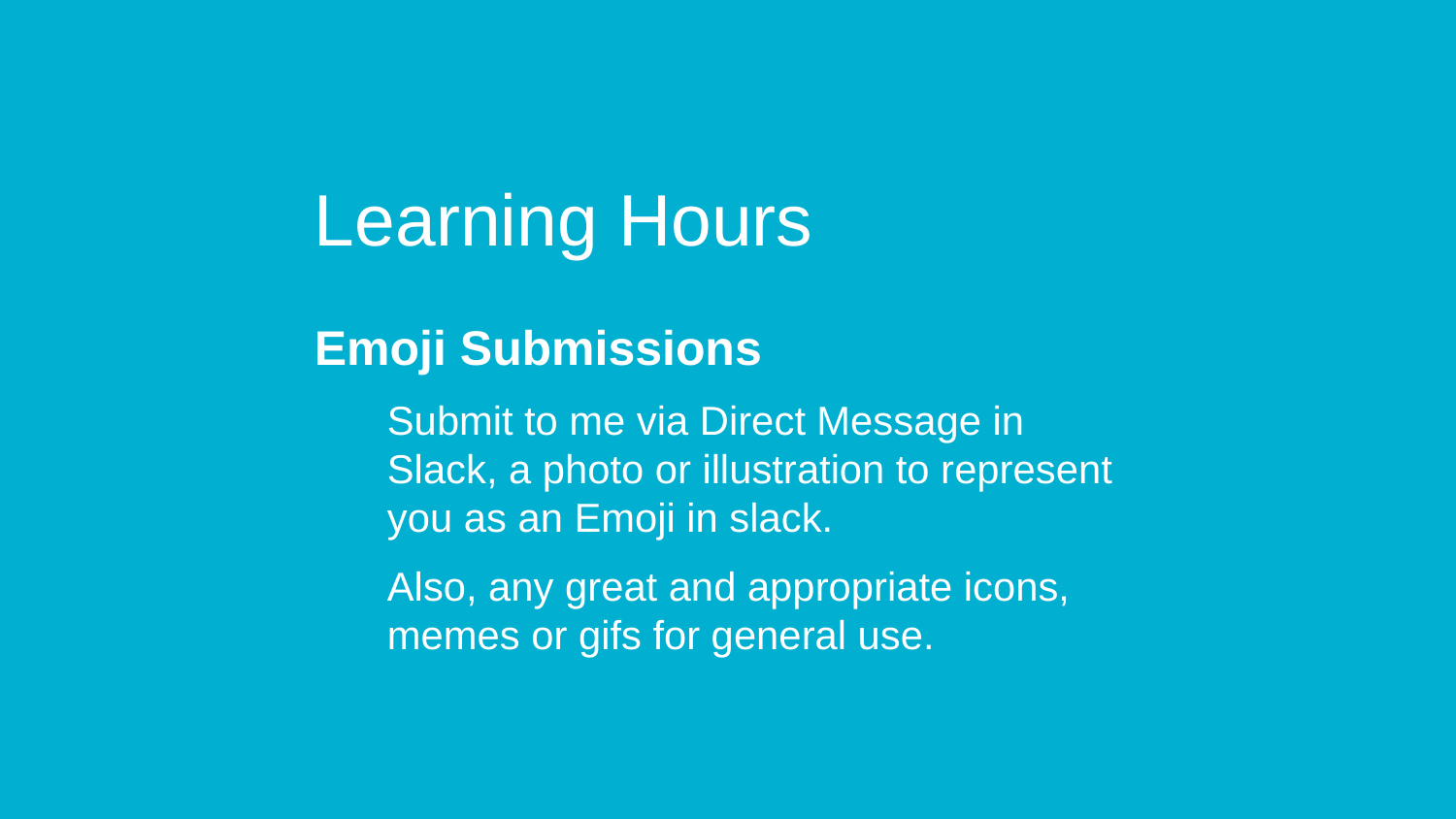

Learning Hours
Emoji Submissions
Submit to me via Direct Message in Slack, a photo or illustration to represent you as an Emoji in slack.
Also, any great and appropriate icons, memes or gifs for general use.